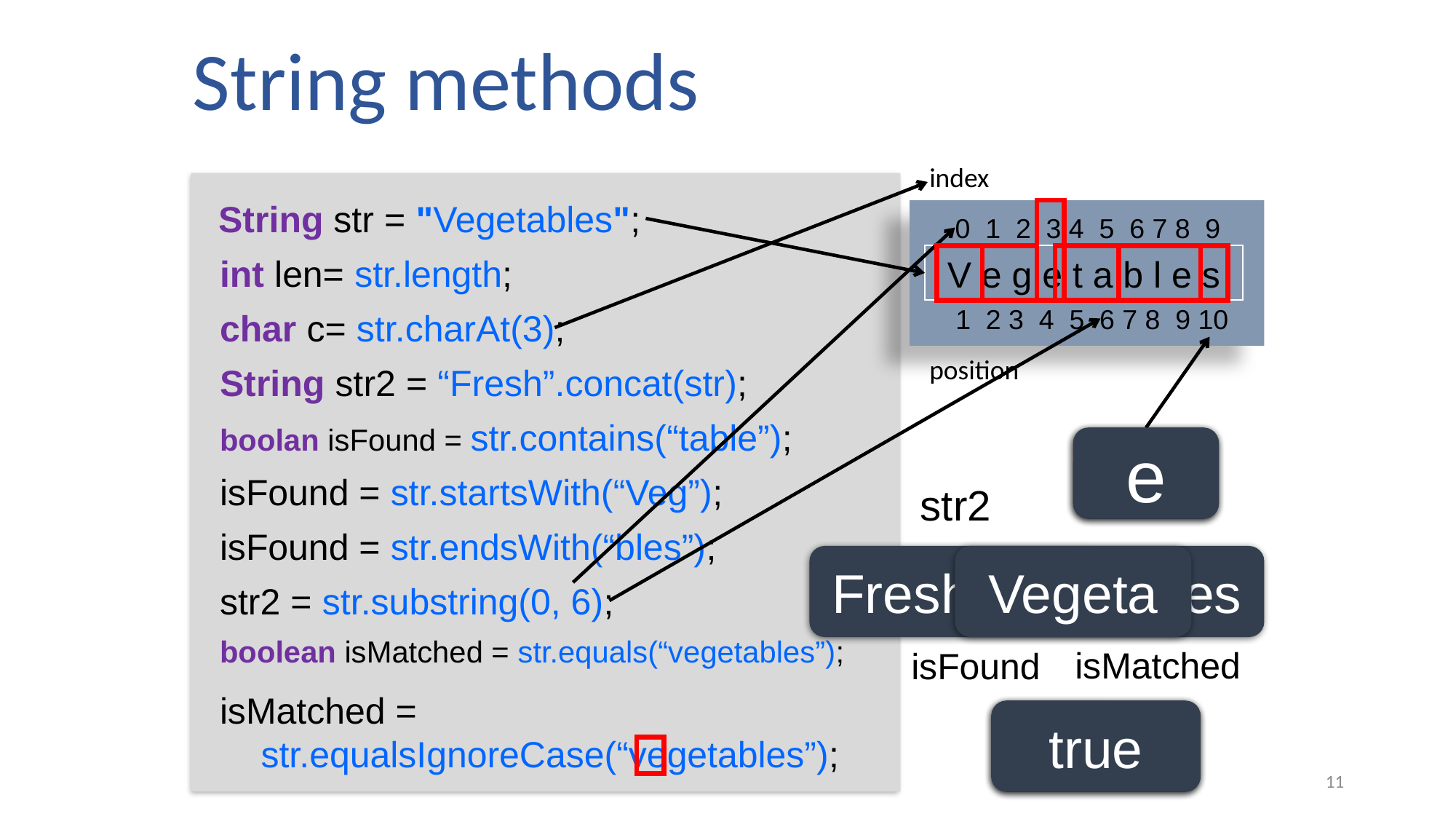

String methods

index

 0  1  2  3 4  5  6 7 8  9
V e g e t a b l e s
1  2 3  4  5  6 7 8  9 10
position

String str = "Vegetables";

int len= str.length;

char c= str.charAt(3);
String str2 = “Fresh”.concat(str);
boolan isFound = str.contains(“table”);
10
e
isFound = str.startsWith(“Veg”);
str2
isFound = str.endsWith(“bles”);
FreshVegetables
Vegeta
str2 = str.substring(0, 6);
boolean isMatched = str.equals(“vegetables”);
isMatched
isFound
isMatched = str.equalsIgnoreCase(“vegetables”);
false
true

11